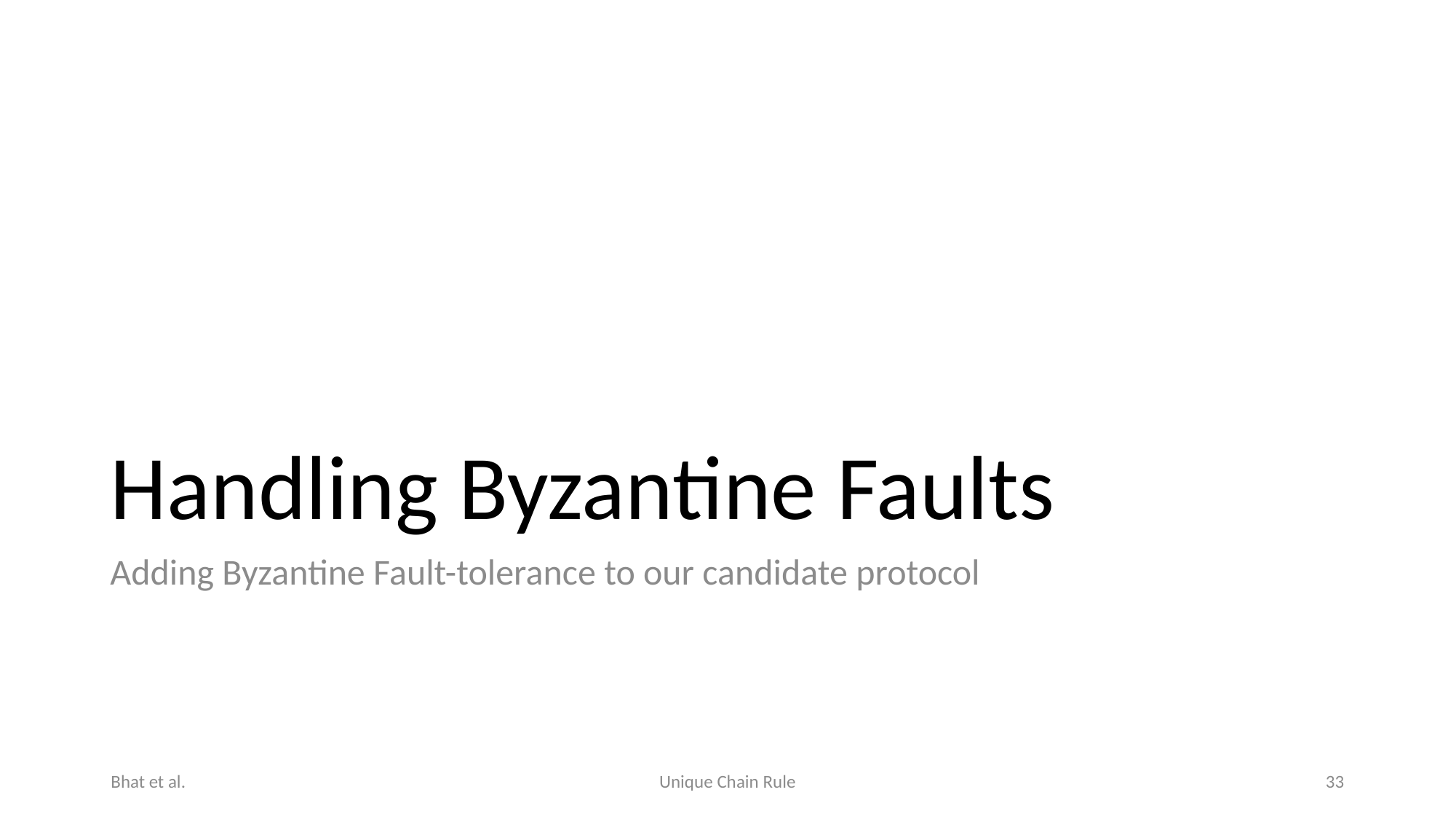

# Handling Byzantine Faults
Adding Byzantine Fault-tolerance to our candidate protocol
Bhat et al.
Unique Chain Rule
33